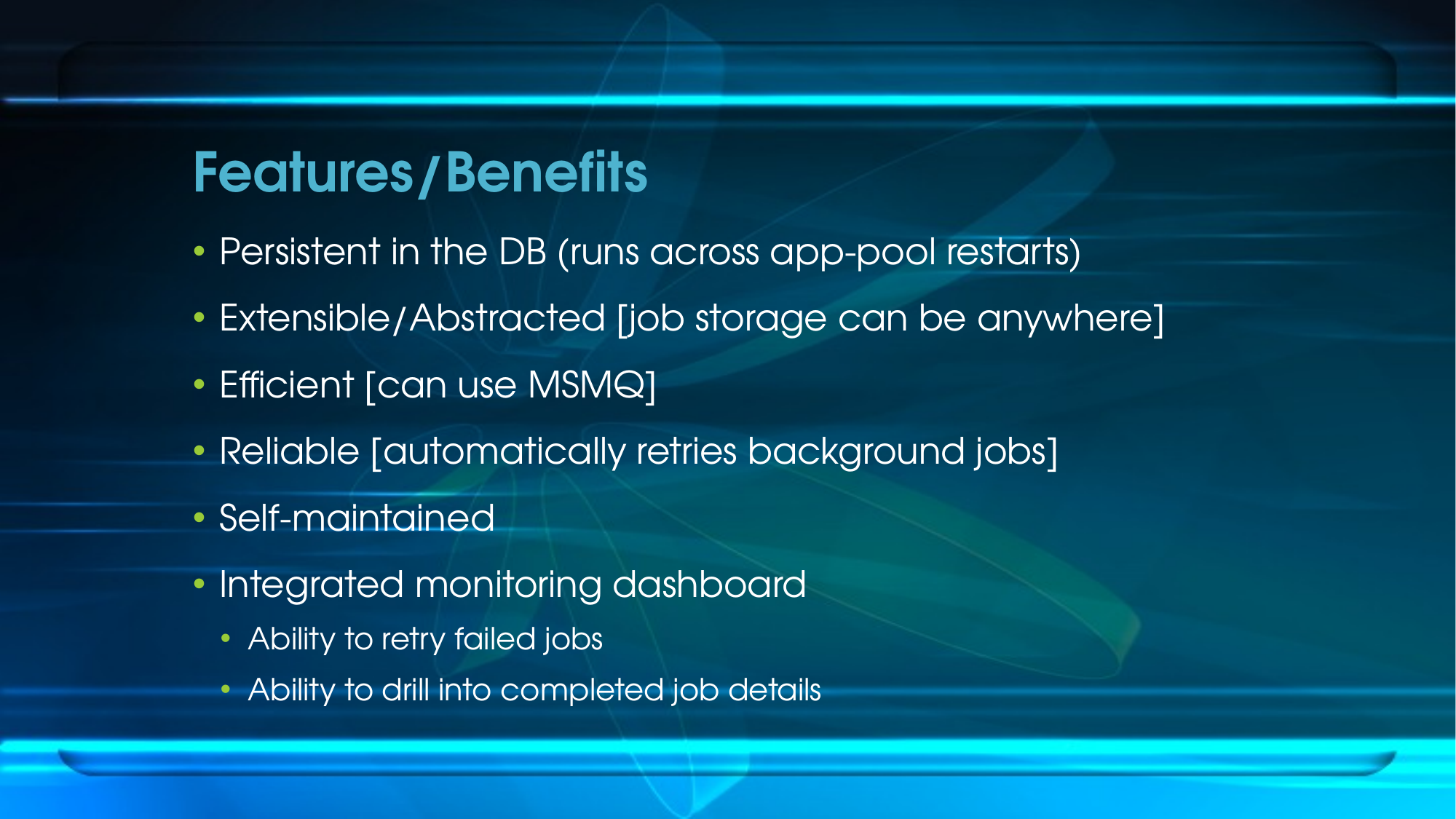

# Features/Benefits
Persistent in the DB (runs across app-pool restarts)
Extensible/Abstracted [job storage can be anywhere]
Efficient [can use MSMQ]
Reliable [automatically retries background jobs]
Self-maintained
Integrated monitoring dashboard
Ability to retry failed jobs
Ability to drill into completed job details